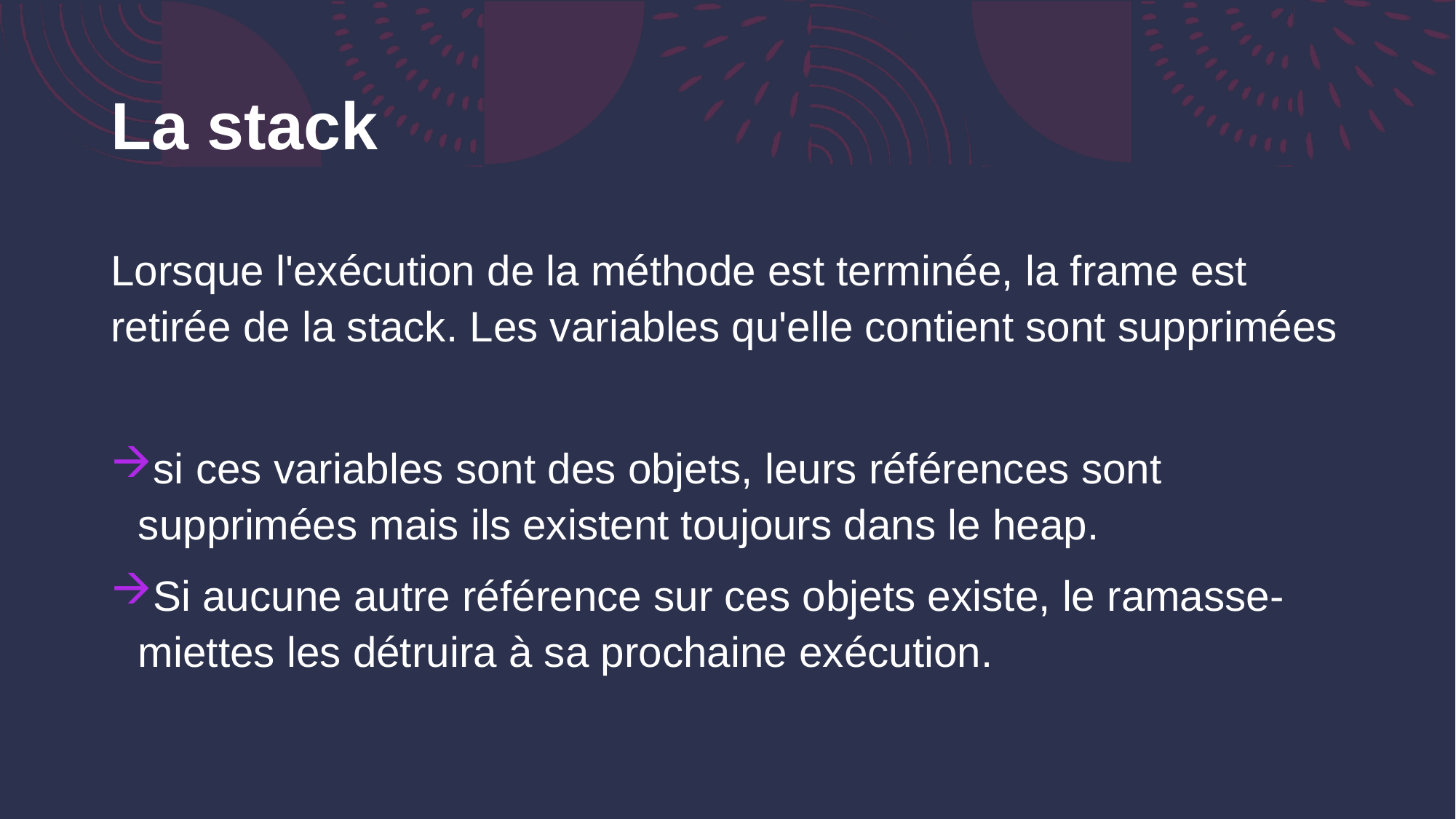

# La stack
Lorsque l'exécution de la méthode est terminée, la frame est retirée de la stack. Les variables qu'elle contient sont supprimées

si ces variables sont des objets, leurs références sont supprimées mais ils existent toujours dans le heap.
Si aucune autre référence sur ces objets existe, le ramasse-miettes les détruira à sa prochaine exécution.